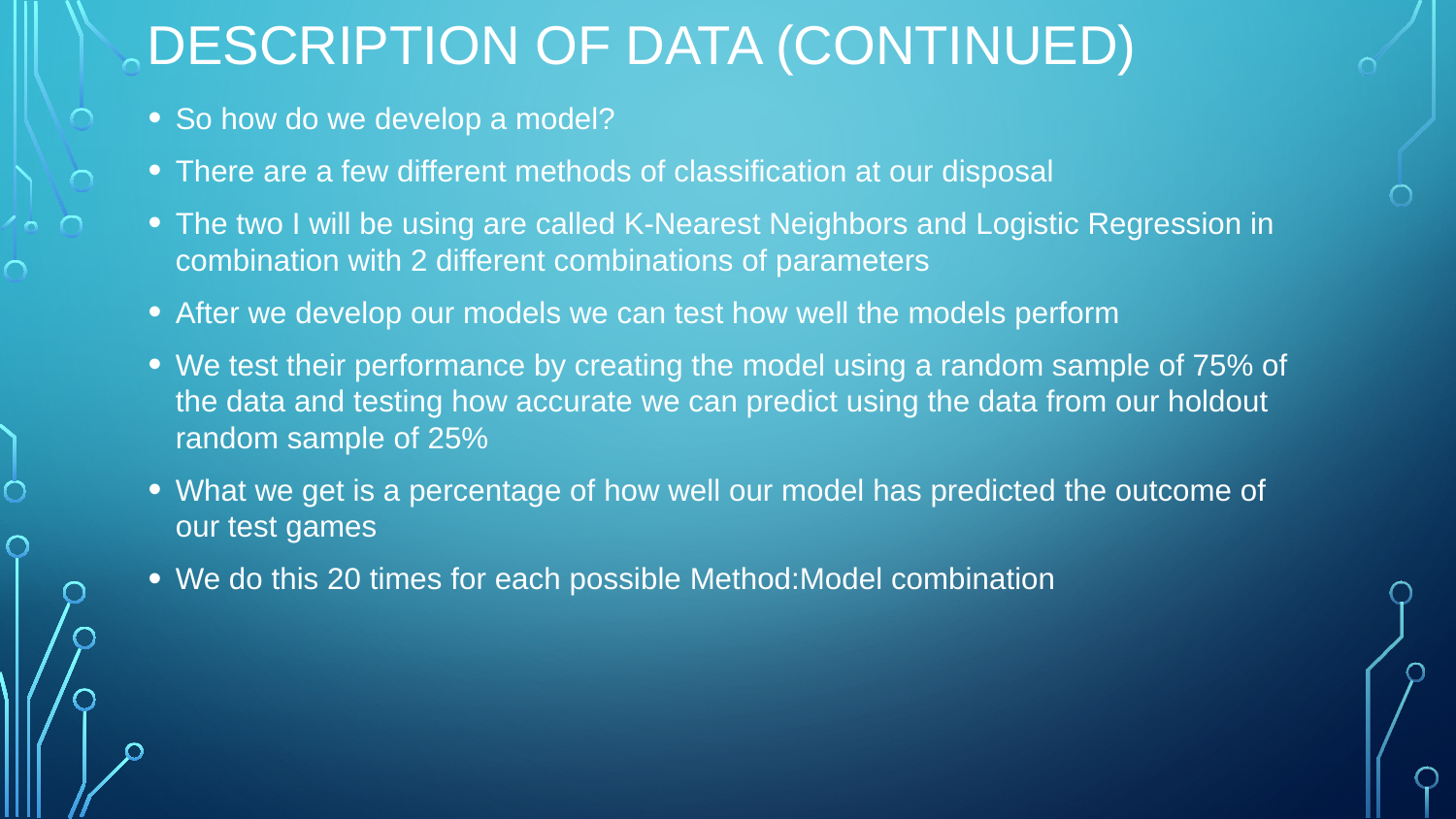

# DESCRIPTION OF DATA (CONTINUED)
So how do we develop a model?
There are a few different methods of classification at our disposal
The two I will be using are called K-Nearest Neighbors and Logistic Regression in combination with 2 different combinations of parameters
After we develop our models we can test how well the models perform
We test their performance by creating the model using a random sample of 75% of the data and testing how accurate we can predict using the data from our holdout random sample of 25%
What we get is a percentage of how well our model has predicted the outcome of our test games
We do this 20 times for each possible Method:Model combination